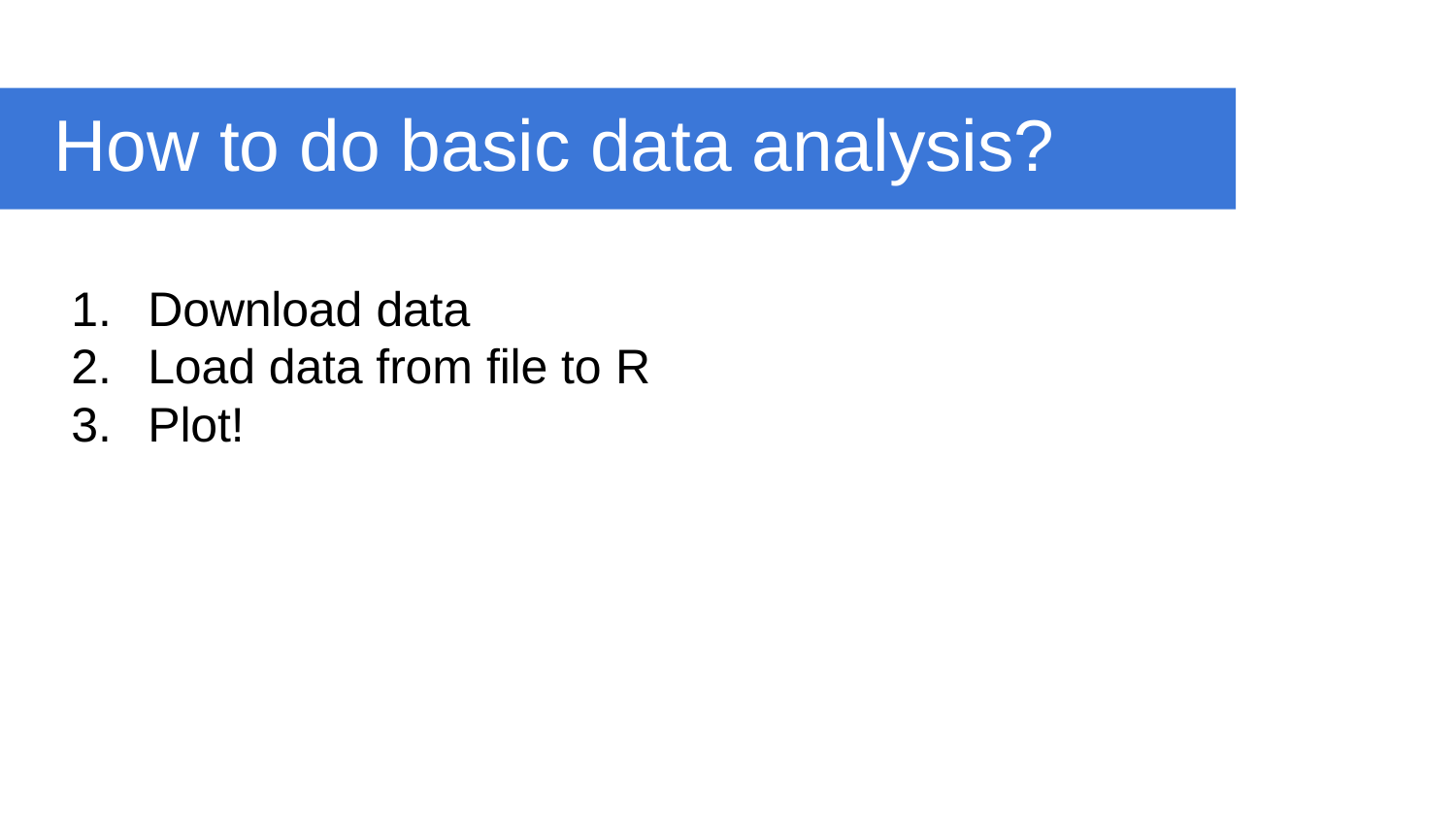

# How to do basic data analysis?
Download data
Load data from file to R
Plot!